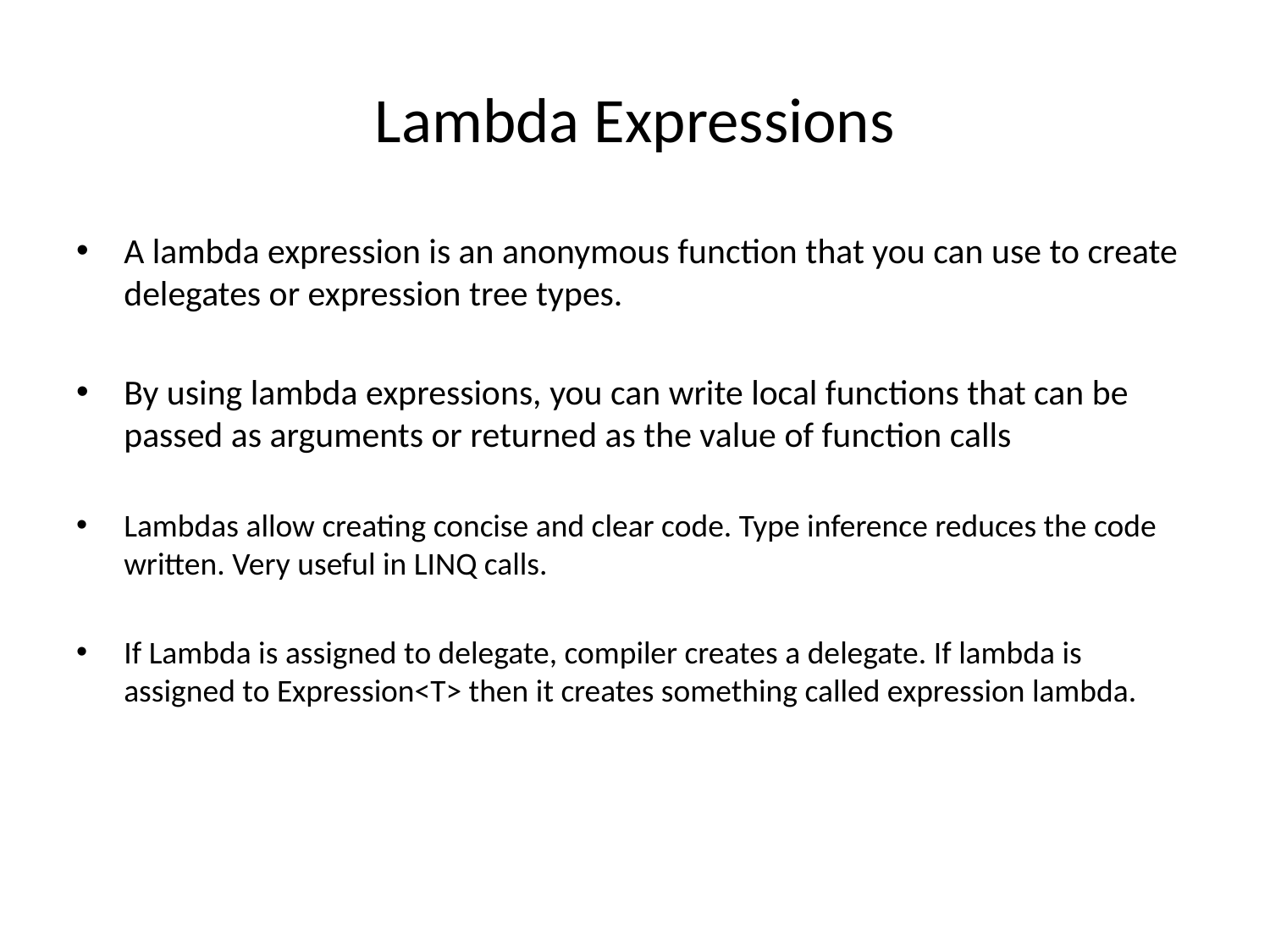

# Lambda Expressions
A lambda expression is an anonymous function that you can use to create delegates or expression tree types.

By using lambda expressions, you can write local functions that can be passed as arguments or returned as the value of function calls

Lambdas allow creating concise and clear code. Type inference reduces the code written. Very useful in LINQ calls.

If Lambda is assigned to delegate, compiler creates a delegate. If lambda is assigned to Expression<T> then it creates something called expression lambda.